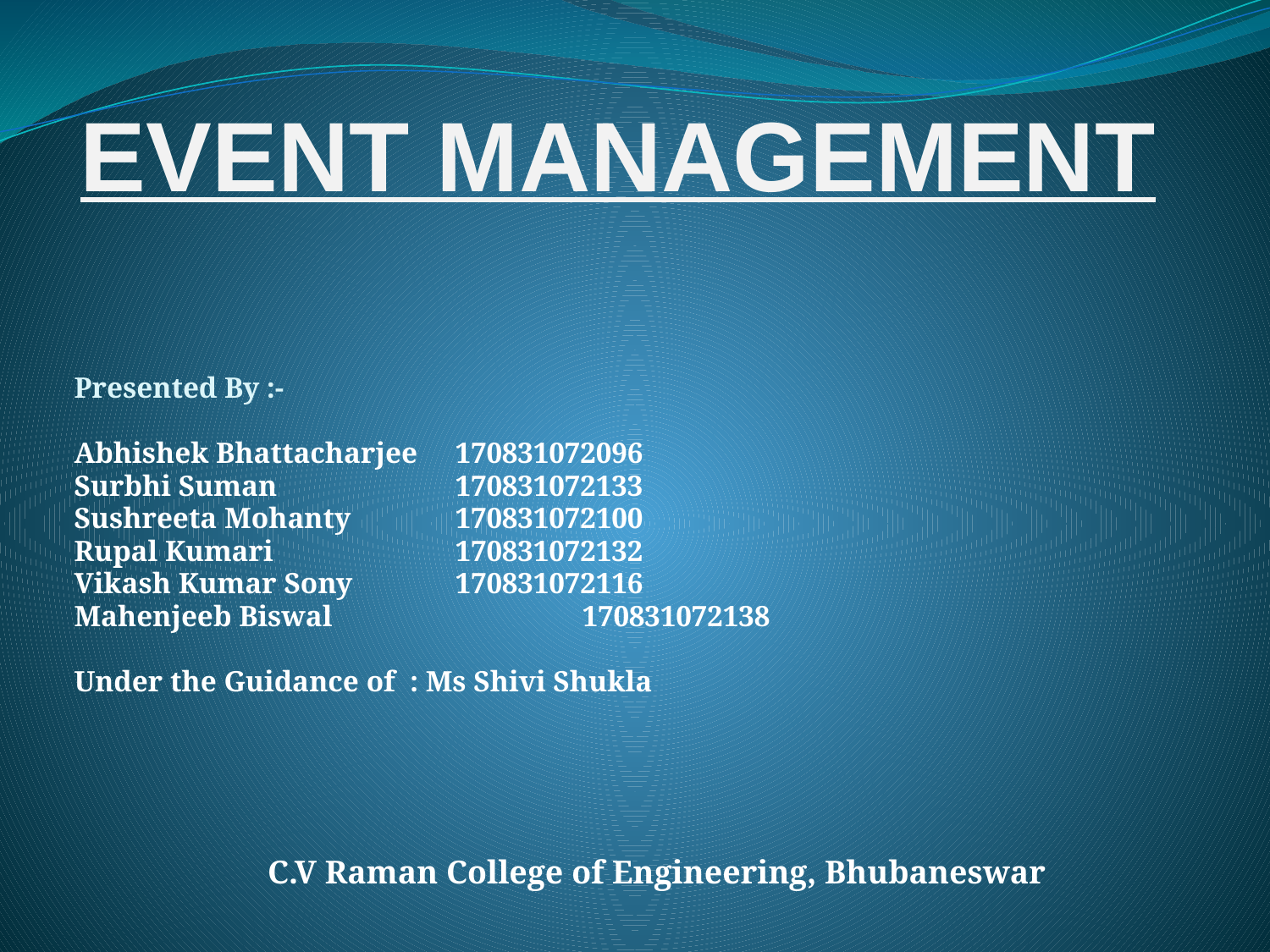

# EVENT MANAGEMENT
Presented By :-

Abhishek Bhattacharjee 	170831072096
Surbhi Suman 		170831072133
Sushreeta Mohanty 	170831072100
Rupal Kumari		170831072132
Vikash Kumar Sony 	170831072116
Mahenjeeb Biswal	 	170831072138

Under the Guidance of  : Ms Shivi Shukla
C.V Raman College of Engineering, Bhubaneswar